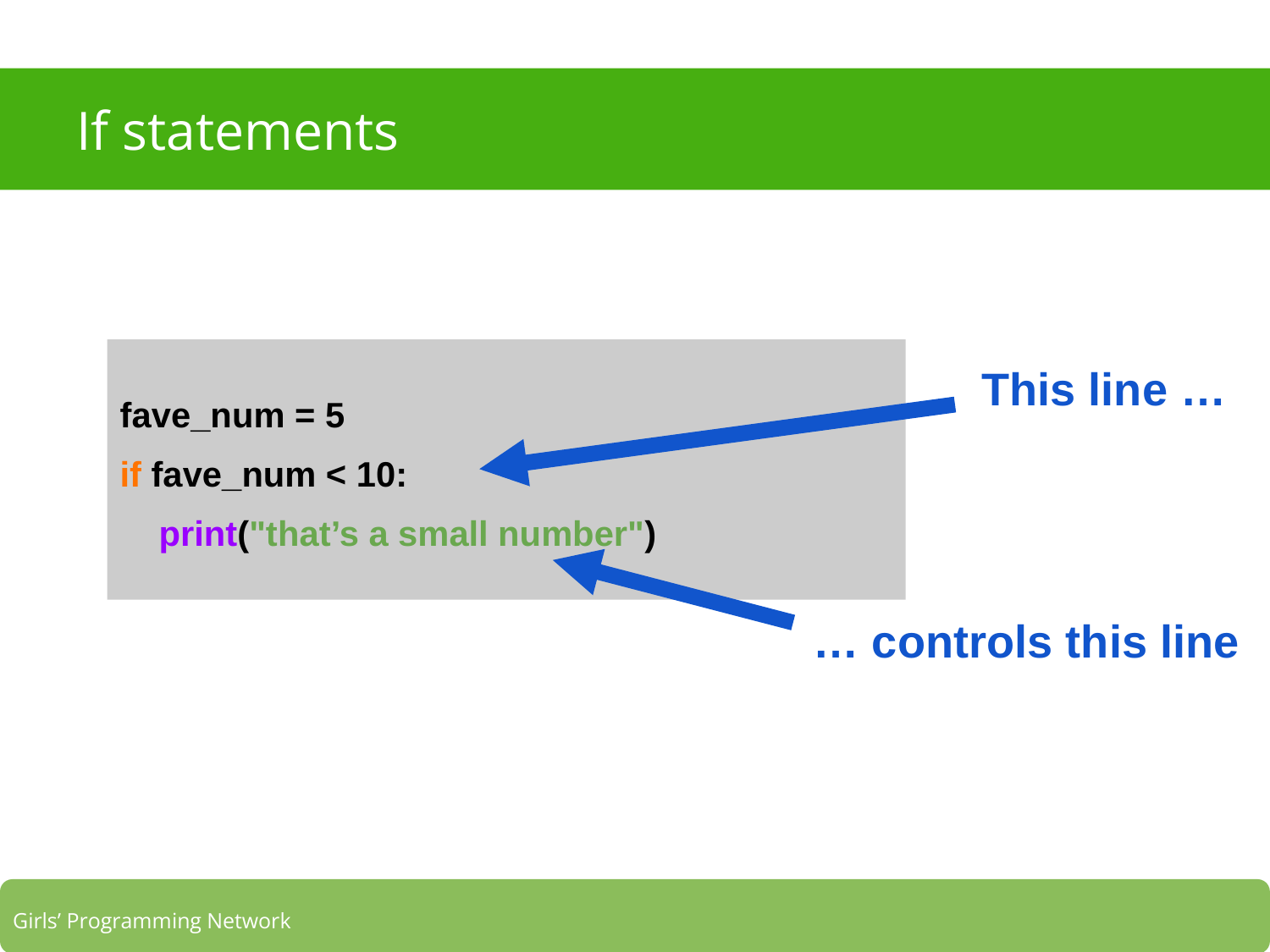

# If statements
fave_num = 5
if fave_num < 10:
    print("that’s a small number")
This line …
… controls this line